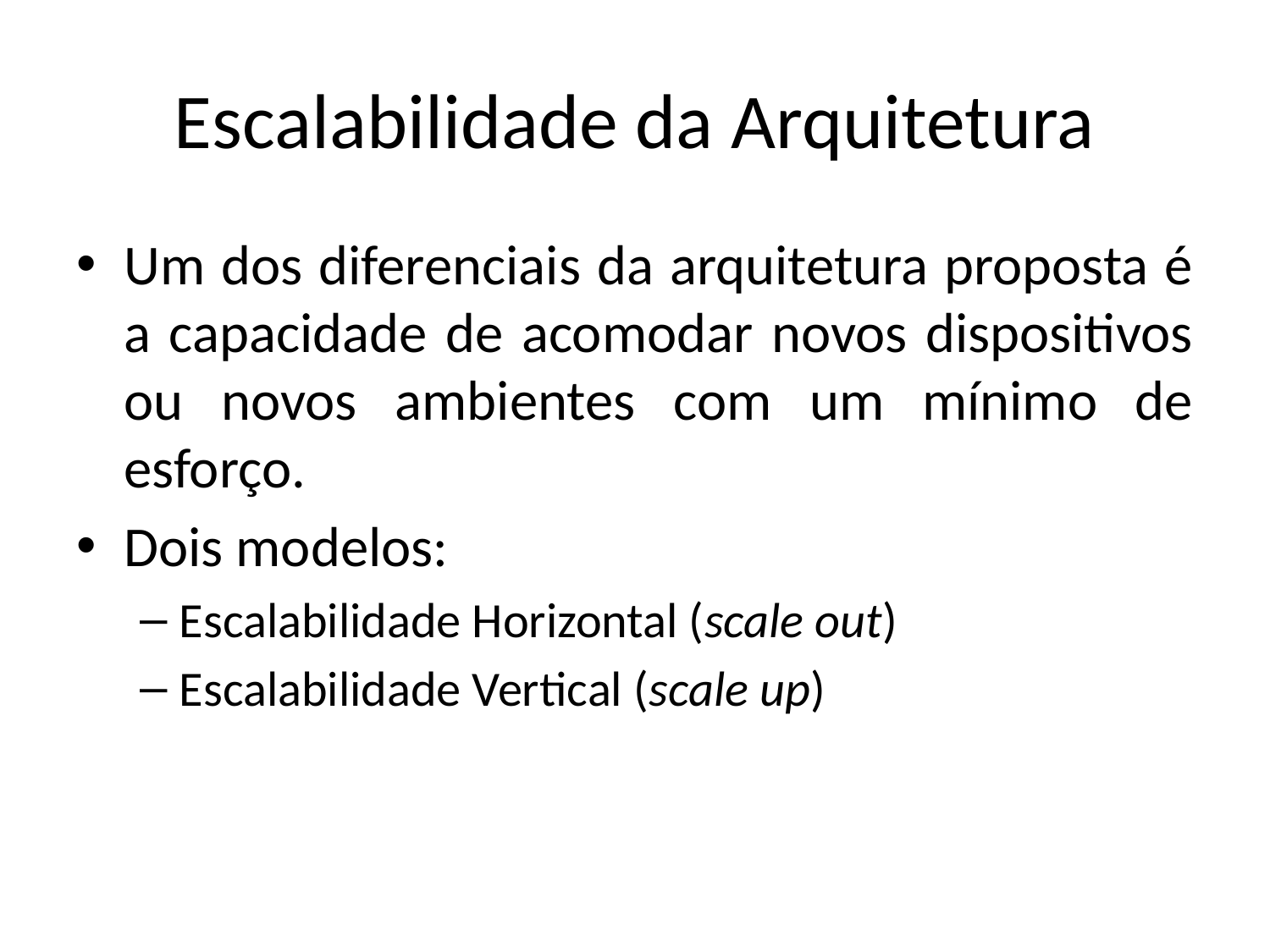

# Escalabilidade da Arquitetura
Um dos diferenciais da arquitetura proposta é a capacidade de acomodar novos dispositivos ou novos ambientes com um mínimo de esforço.
Dois modelos:
Escalabilidade Horizontal (scale out)
Escalabilidade Vertical (scale up)